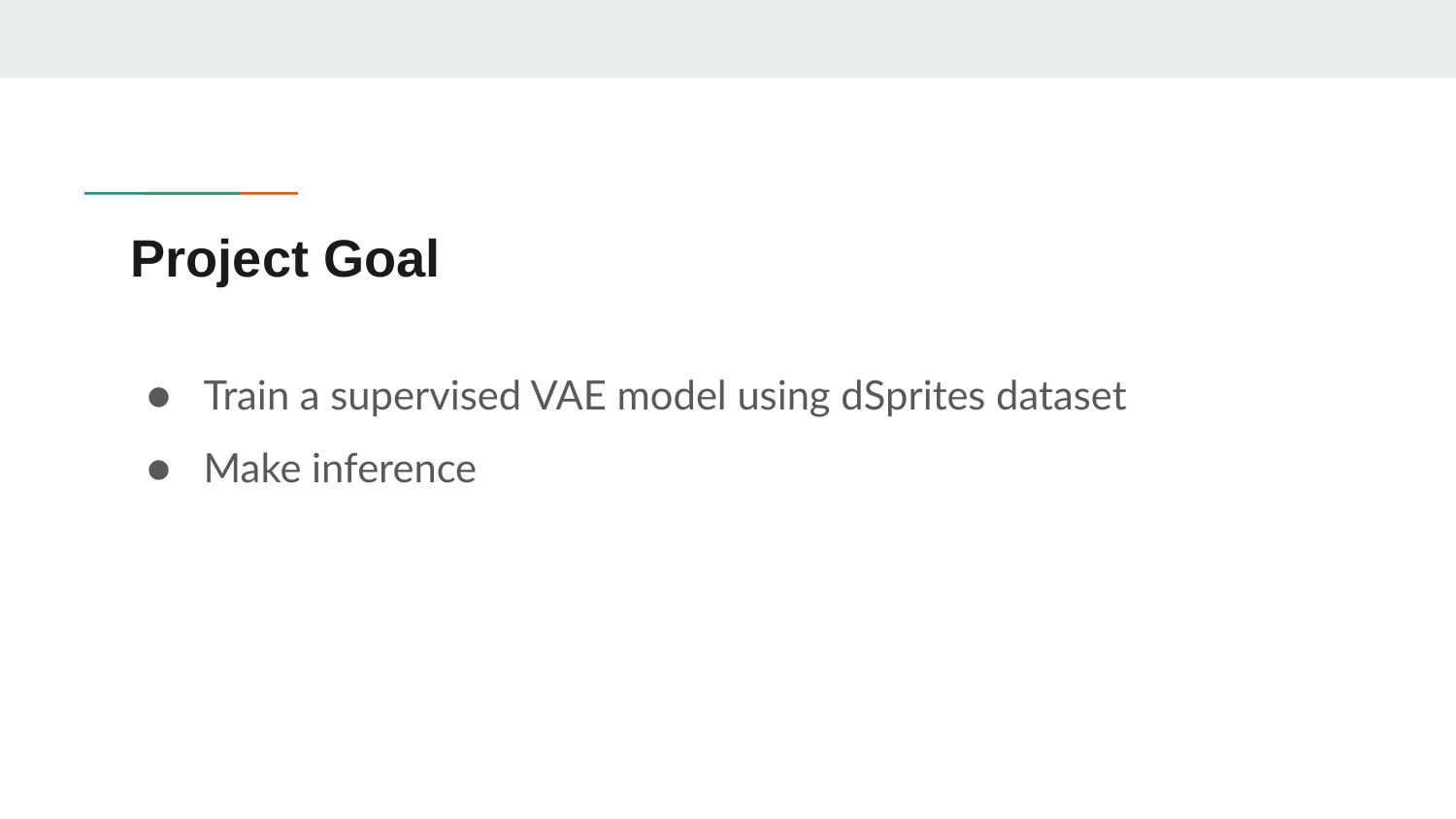

# Project Goal
Train a supervised VAE model using dSprites dataset
Make inference